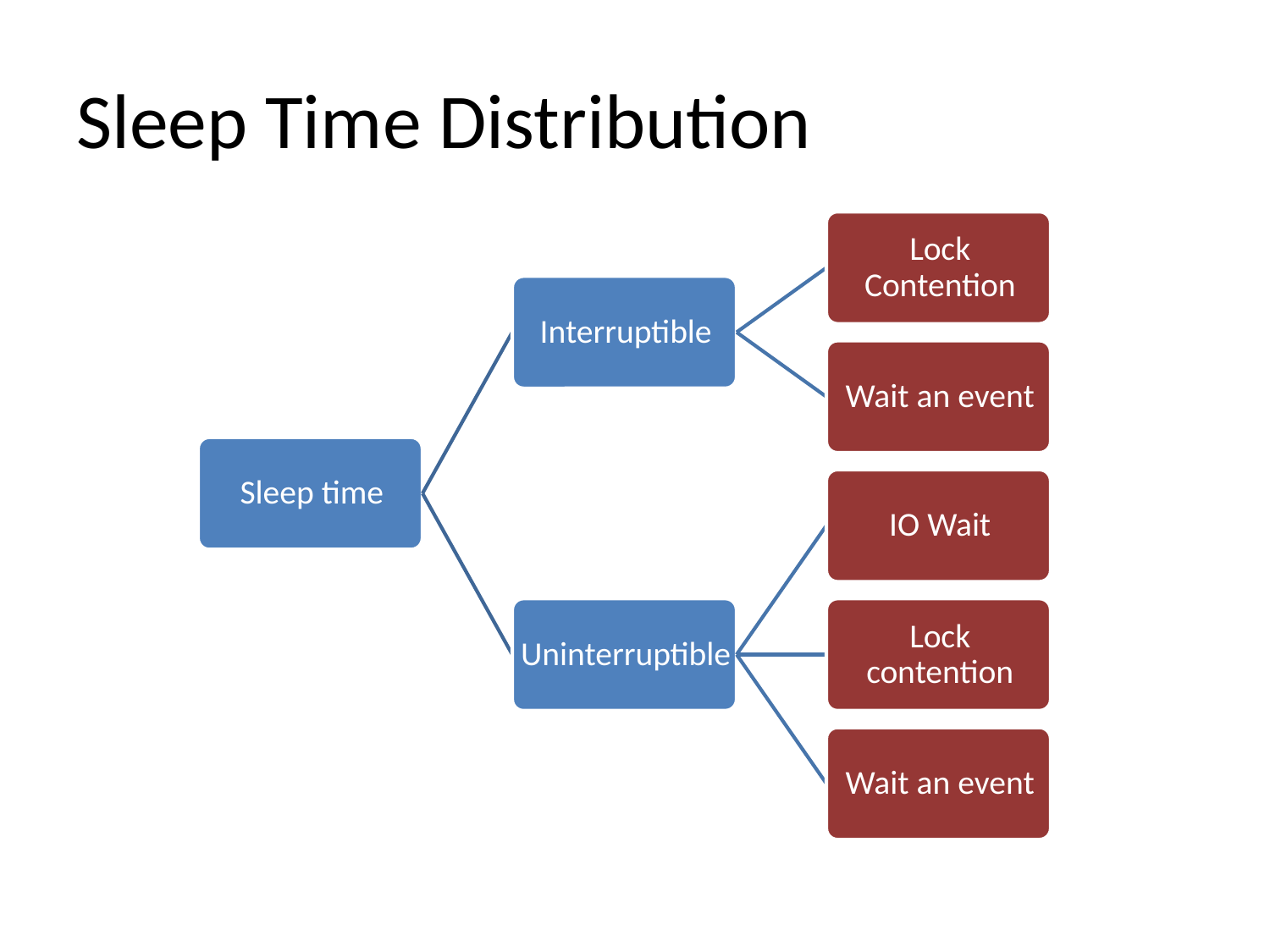

# Sleep Time Distribution
Sleep time

Interruptible

Lock Contention

Wait an event

Uninterruptible

IO Wait

Lock contention

Wait an event